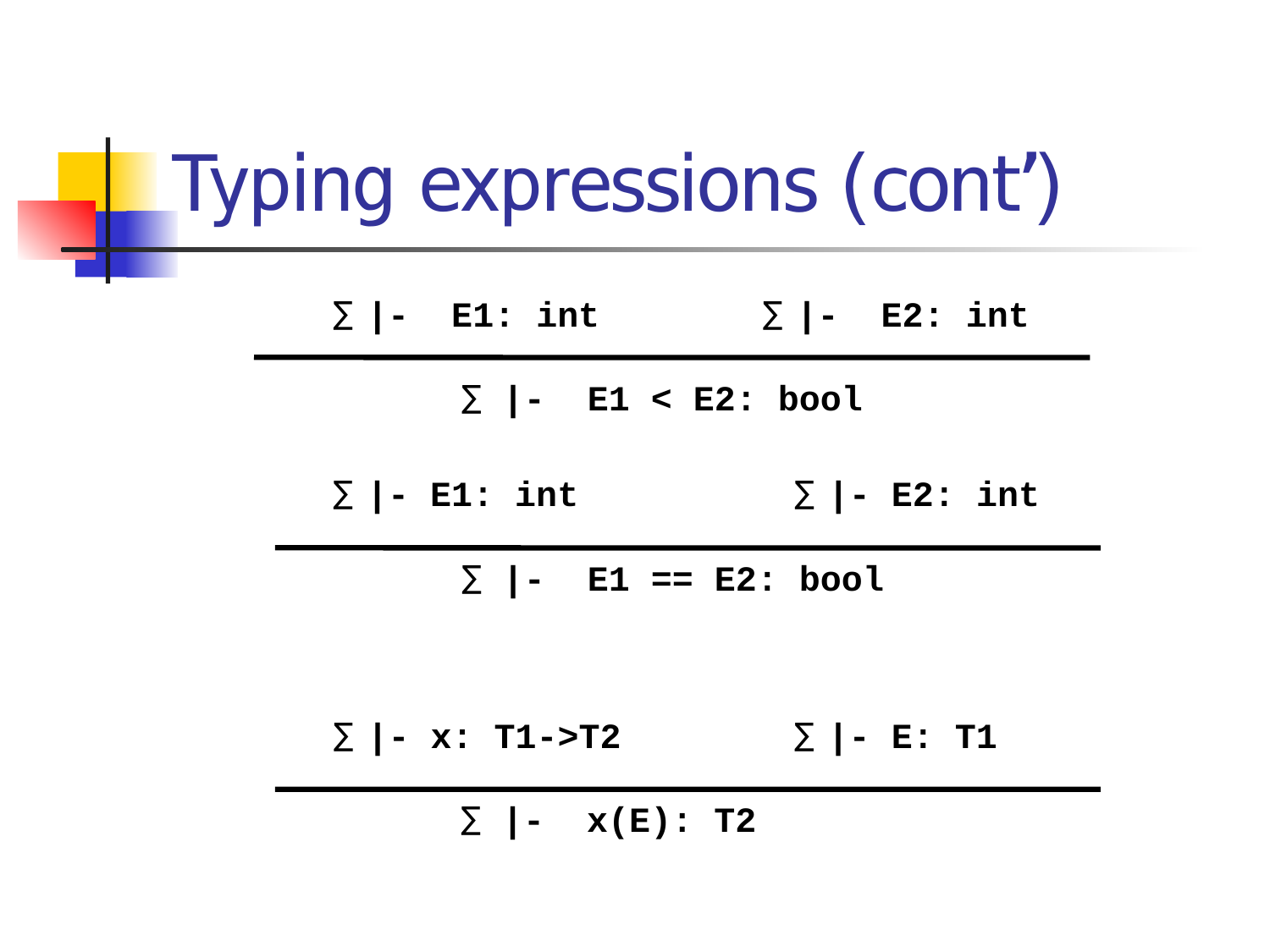

# Typing expressions (cont’)
∑ |-  E1: int
∑ |-  E2: int

∑ |-  E1 < E2: bool
∑ |- E1: int
∑ |- E2: int

∑ |-  E1 == E2: bool
∑ |- x: T1->T2
∑ |- E: T1

∑ |-  x(E): T2